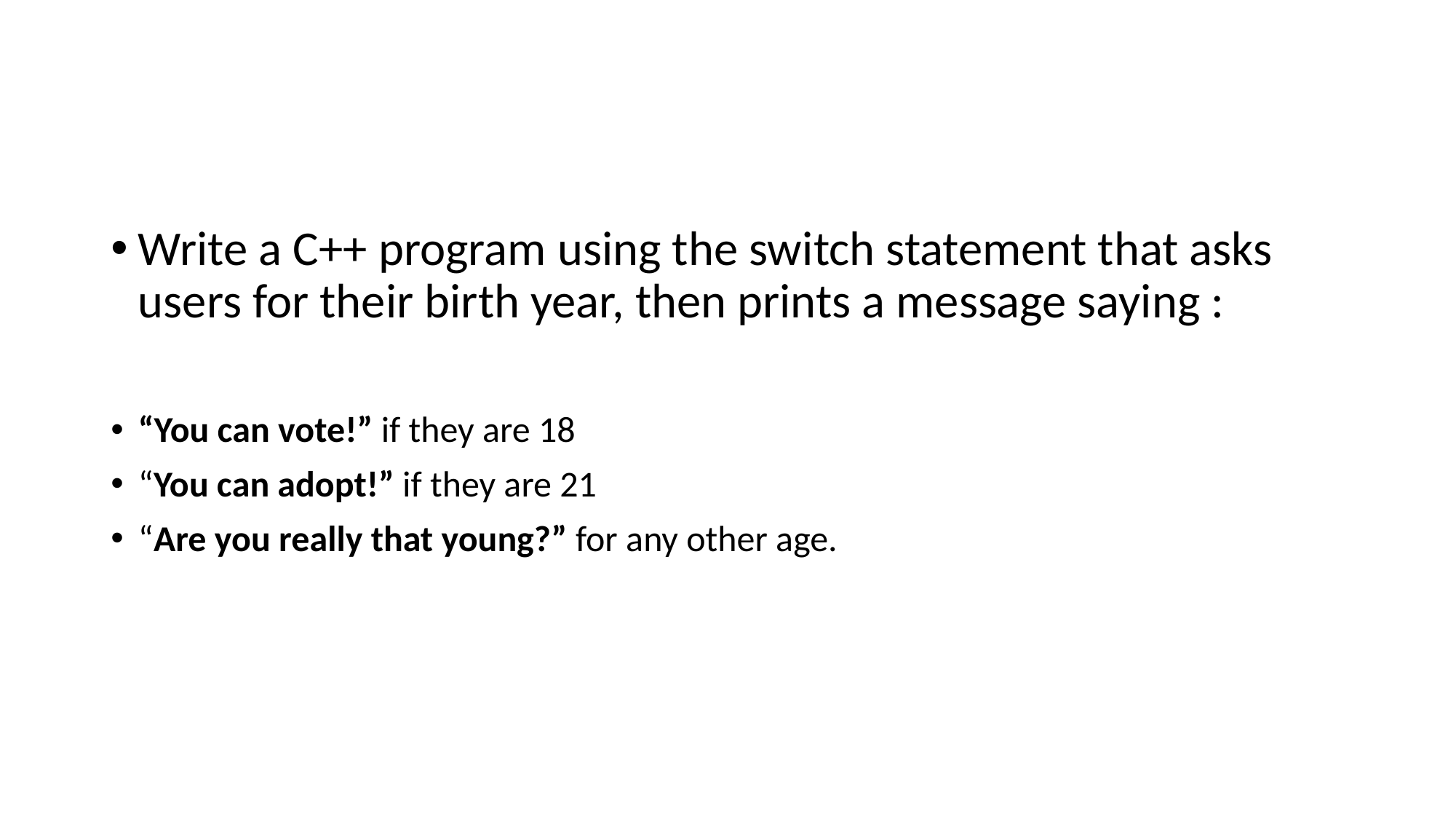

#
Write a C++ program using the switch statement that asks users for their birth year, then prints a message saying :

“You can vote!” if they are 18
“You can adopt!” if they are 21
“Are you really that young?” for any other age.